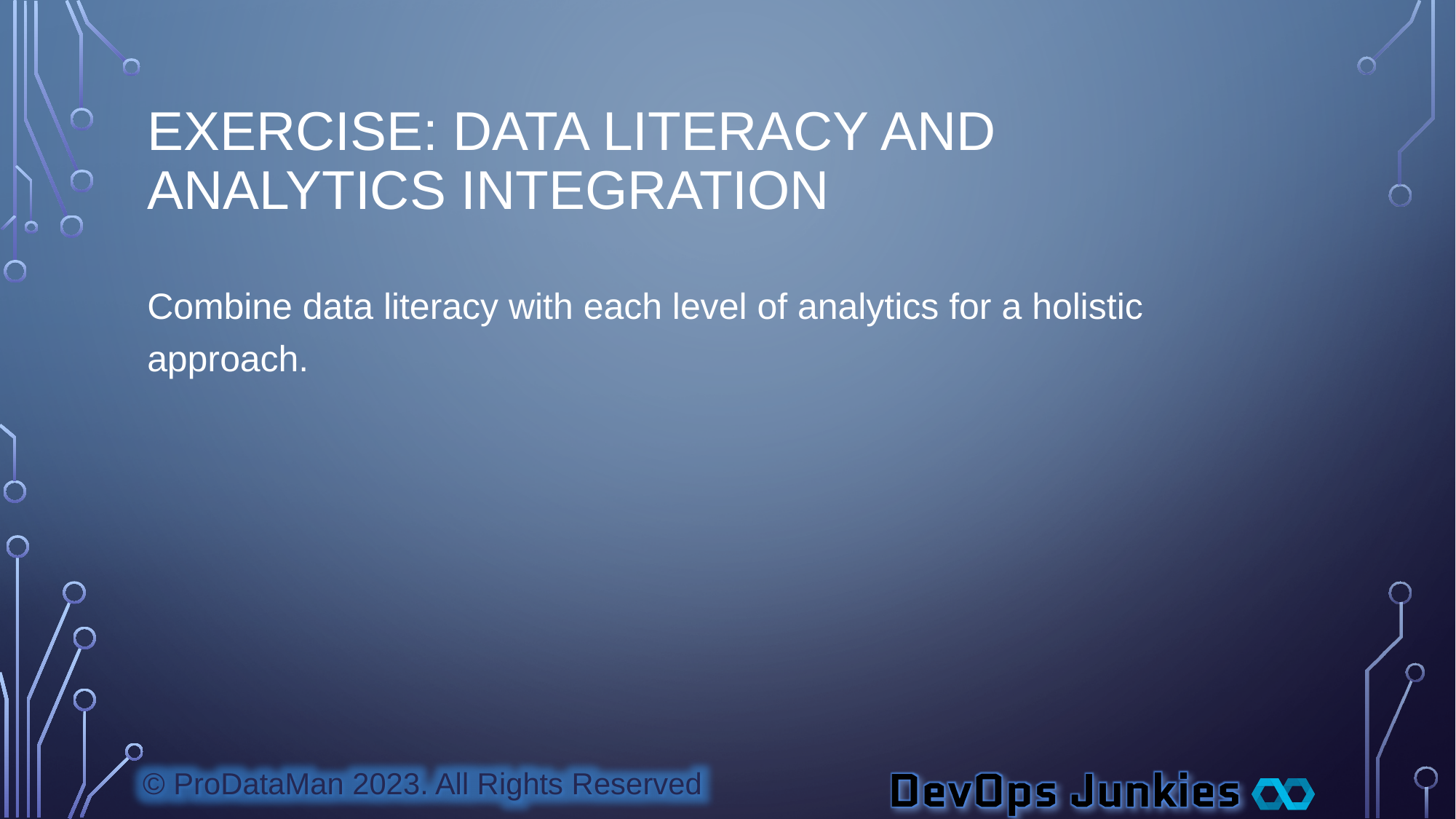

# Exercise: Data Literacy and Analytics Integration
Combine data literacy with each level of analytics for a holistic approach.